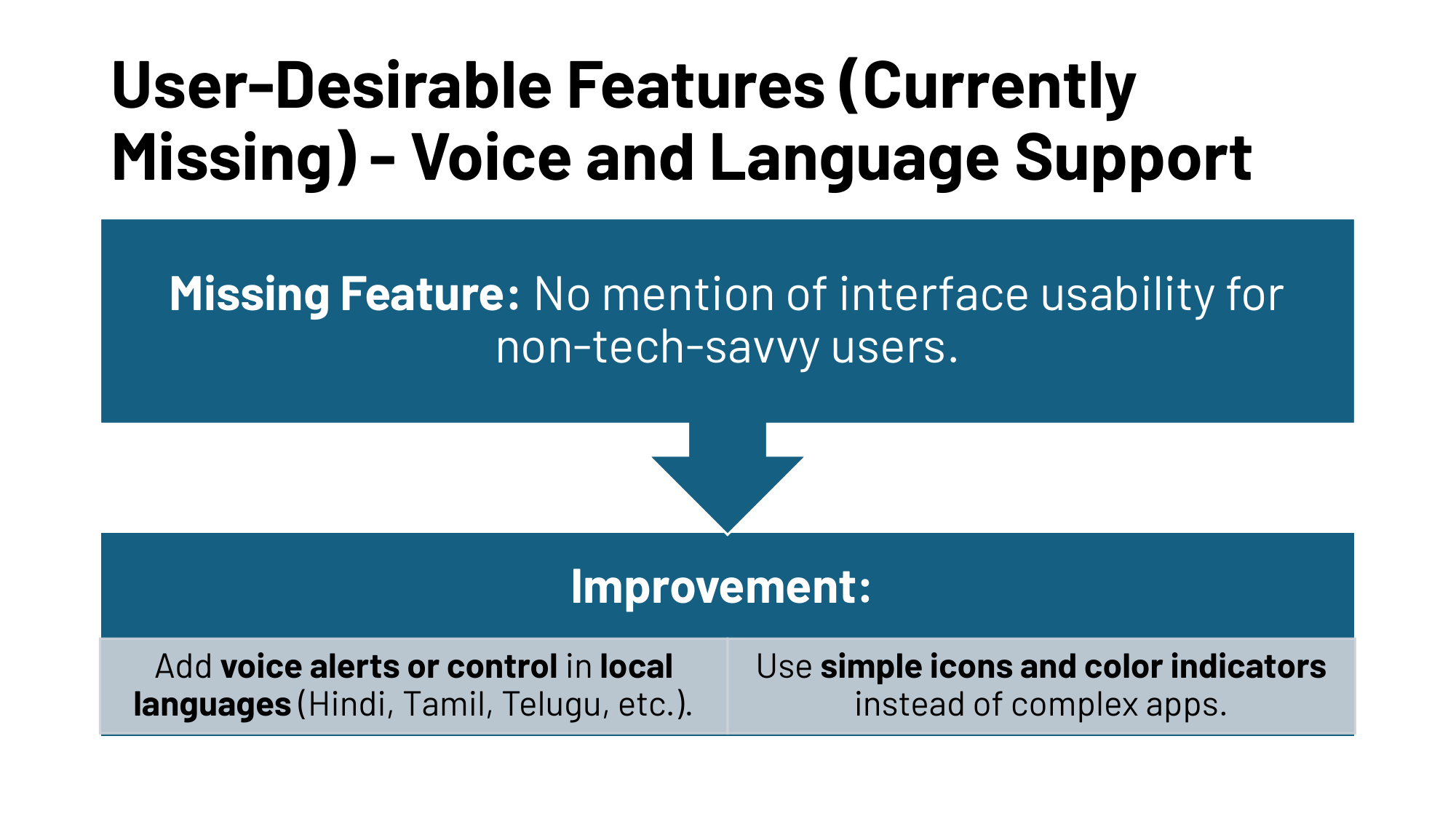

# User-Desirable Features (Currently Missing) - Voice and Language Support
Improvement:
Add voice alerts or control in local languages (Hindi, Tamil, Telugu, etc.).
Use simple icons and color indicators instead of complex apps.
Missing Feature: No mention of interface usability for non-tech-savvy users.